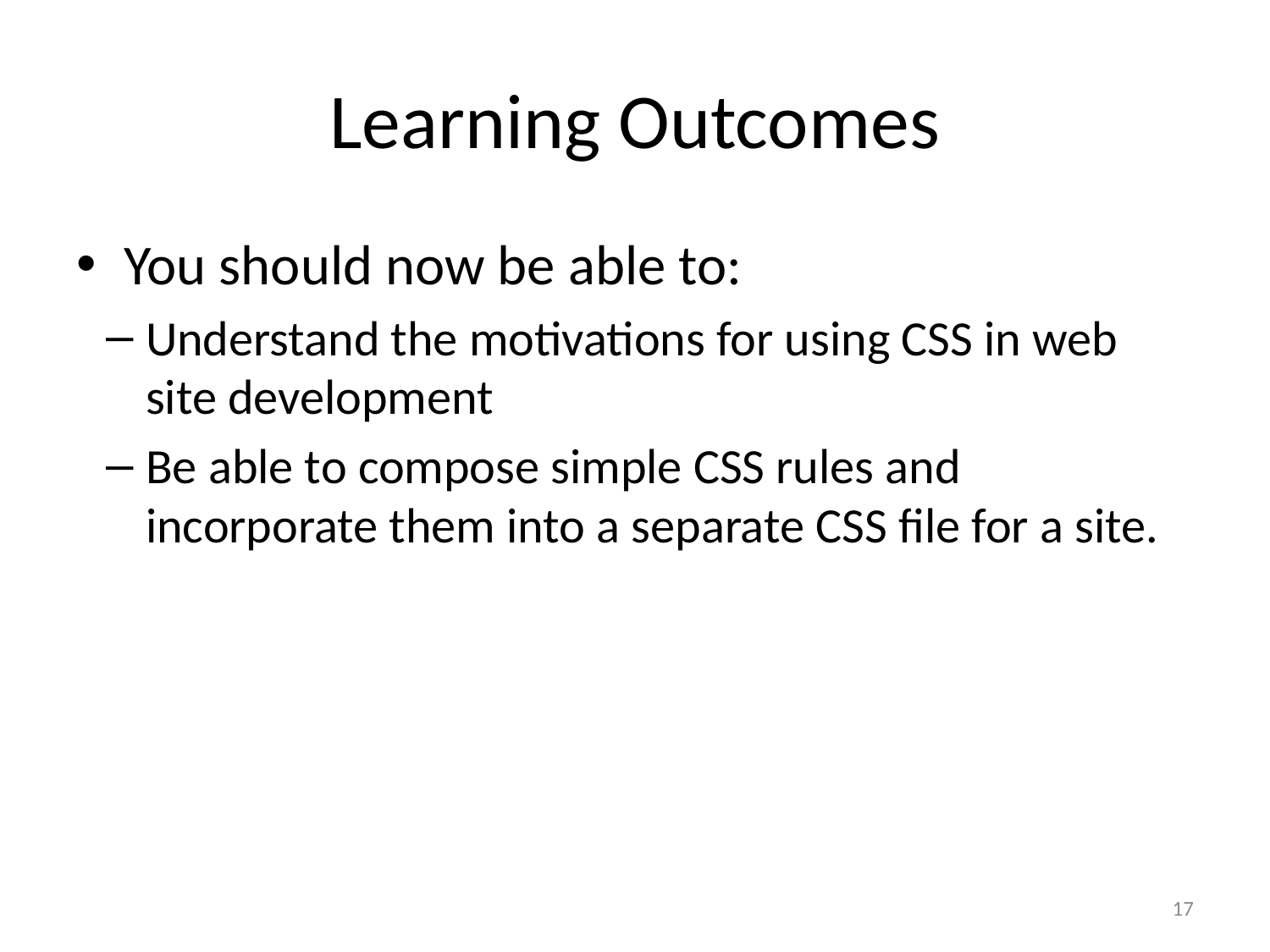

# Learning Outcomes
You should now be able to:
Understand the motivations for using CSS in web site development
Be able to compose simple CSS rules and incorporate them into a separate CSS file for a site.
17